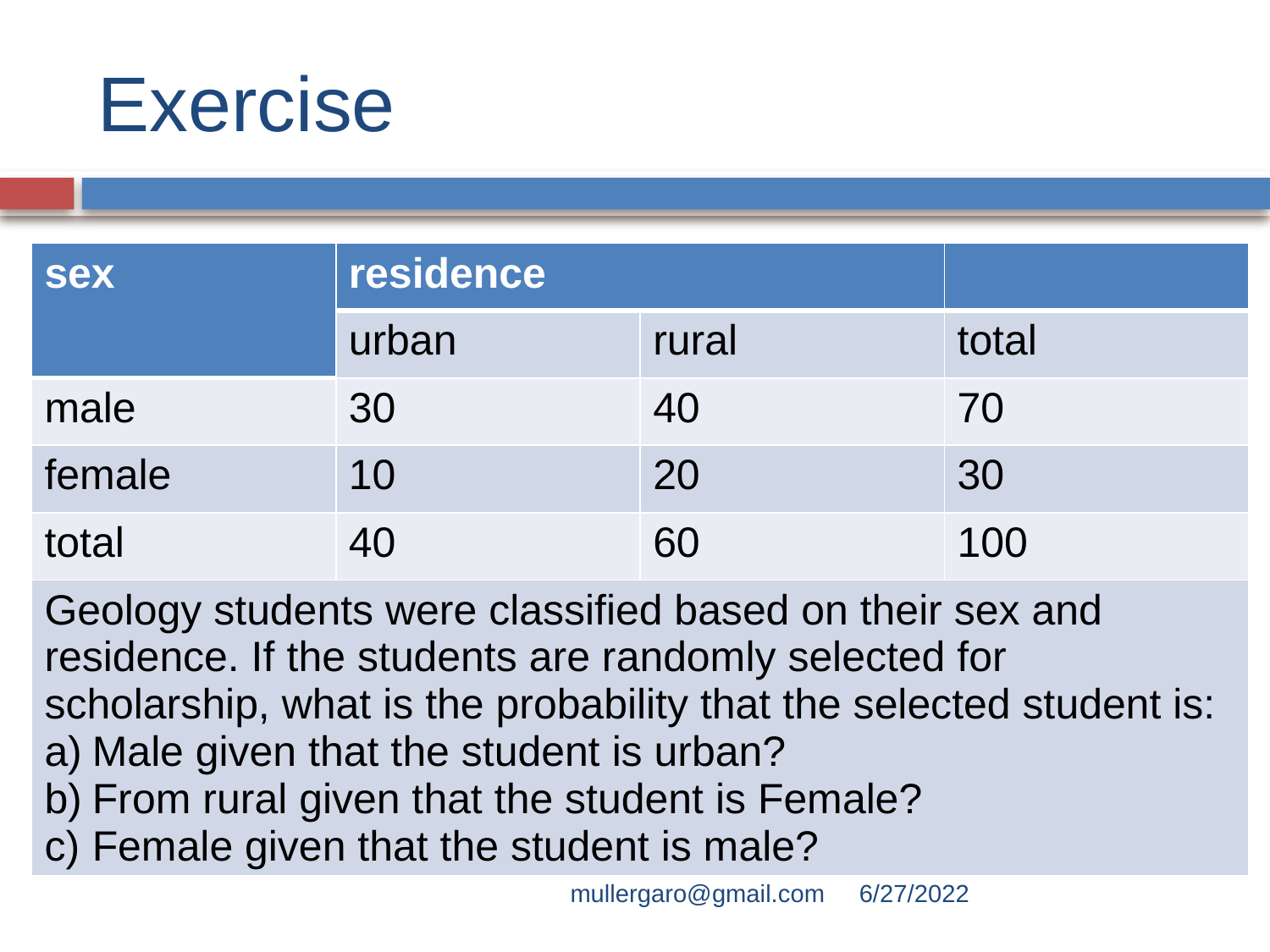

# Exercise
| sex | residence |  |  |
| --- | --- | --- | --- |
|  | urban | rural | total |
| male | 30 | 40 | 70 |
| female | 10 | 20 | 30 |
| total | 40 | 60 | 100 |
| Geology students were classified based on their sex and residence. If the students are randomly selected for scholarship, what is the probability that the selected student is: Male given that the student is urban? From rural given that the student is Female? Female given that the student is male? |  |  |  |
mullergaro@gmail.com
6/27/2022